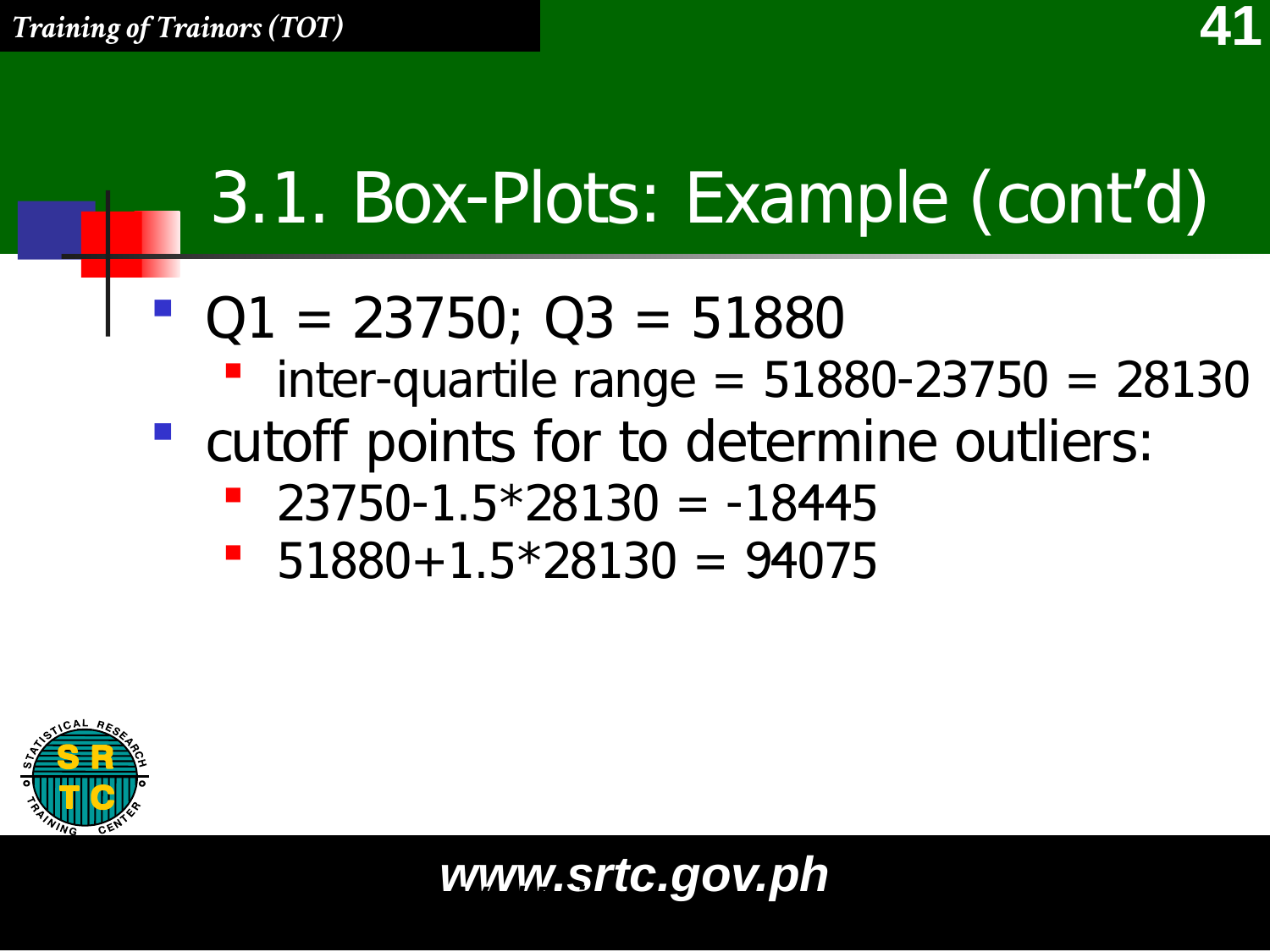

# 3.1. Box-Plots: Example (cont’d)
Q1 = 23750; Q3 = 51880
inter-quartile range = 51880-23750 = 28130
cutoff points for to determine outliers:
23750-1.5*28130 = -18445
51880+1.5*28130 = 94075